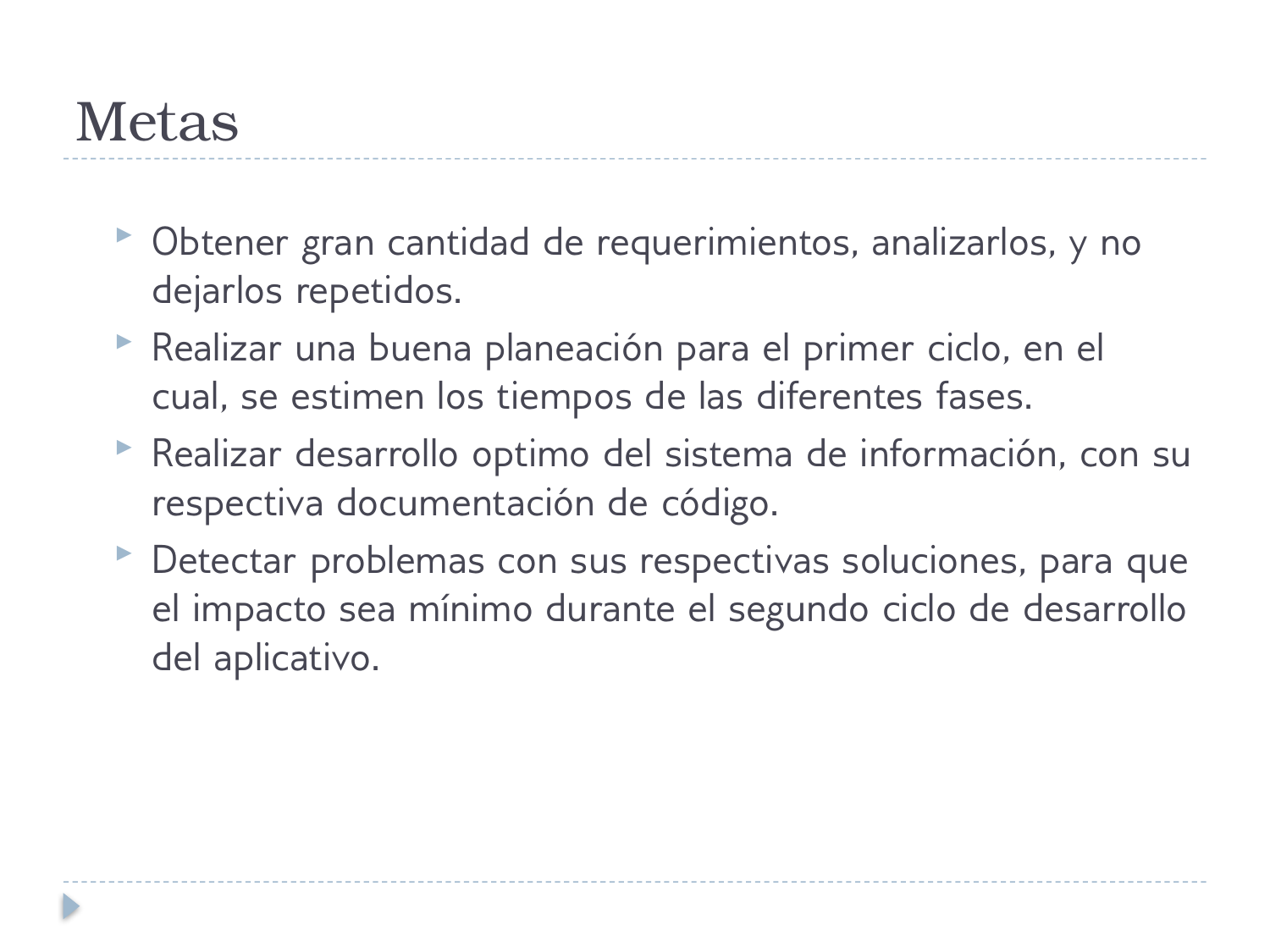

# Metas
Obtener gran cantidad de requerimientos, analizarlos, y no dejarlos repetidos.
Realizar una buena planeación para el primer ciclo, en el cual, se estimen los tiempos de las diferentes fases.
Realizar desarrollo optimo del sistema de información, con su respectiva documentación de código.
Detectar problemas con sus respectivas soluciones, para que el impacto sea mínimo durante el segundo ciclo de desarrollo del aplicativo.